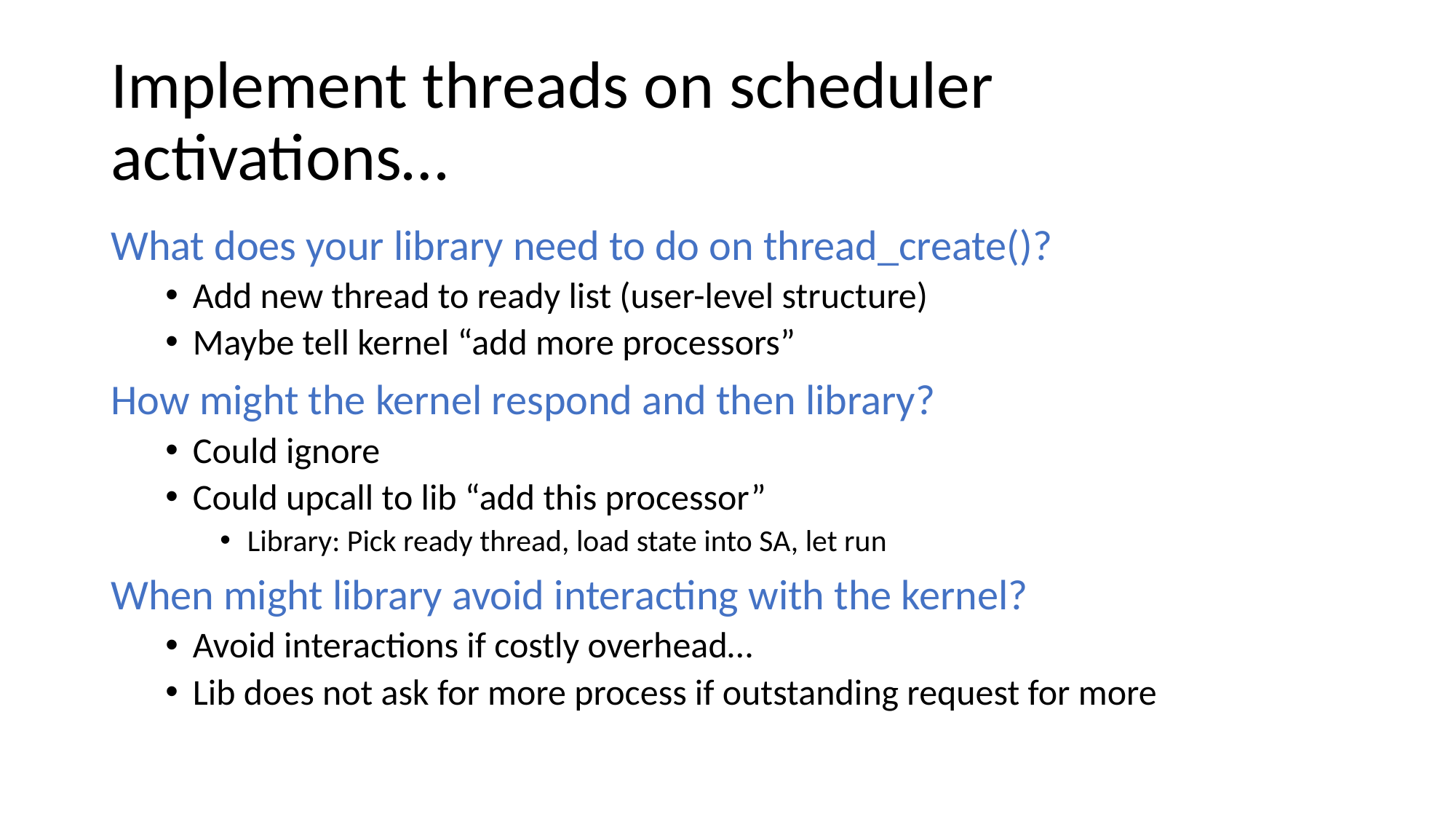

# Implement threads on scheduler activations…
What does your library need to do on thread_create()?
Add new thread to ready list (user-level structure)
Maybe tell kernel “add more processors”
How might the kernel respond and then library?
Could ignore
Could upcall to lib “add this processor”
Library: Pick ready thread, load state into SA, let run
When might library avoid interacting with the kernel?
Avoid interactions if costly overhead…
Lib does not ask for more process if outstanding request for more